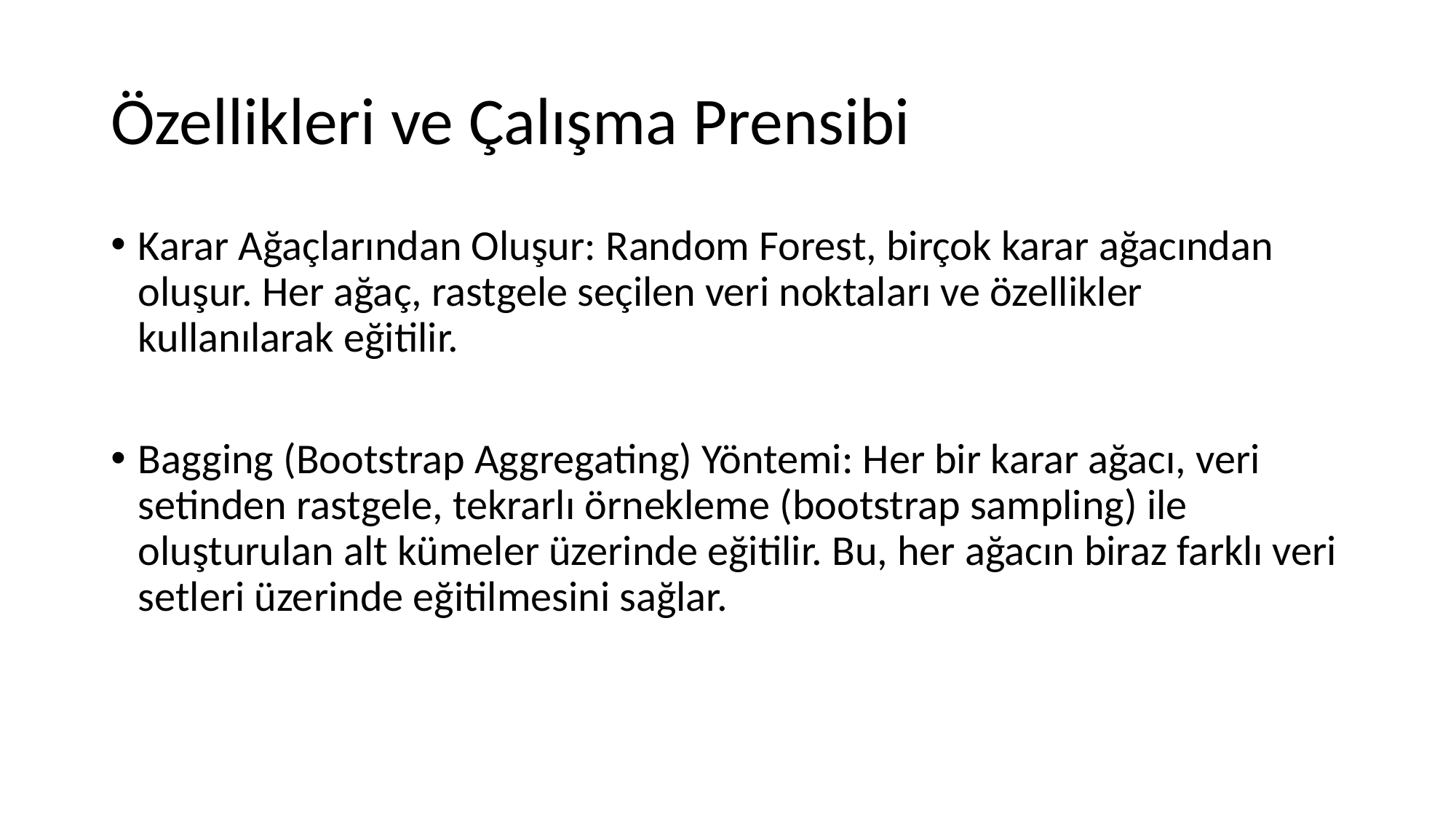

# Özellikleri ve Çalışma Prensibi
Karar Ağaçlarından Oluşur: Random Forest, birçok karar ağacından oluşur. Her ağaç, rastgele seçilen veri noktaları ve özellikler kullanılarak eğitilir.

Bagging (Bootstrap Aggregating) Yöntemi: Her bir karar ağacı, veri setinden rastgele, tekrarlı örnekleme (bootstrap sampling) ile oluşturulan alt kümeler üzerinde eğitilir. Bu, her ağacın biraz farklı veri setleri üzerinde eğitilmesini sağlar.